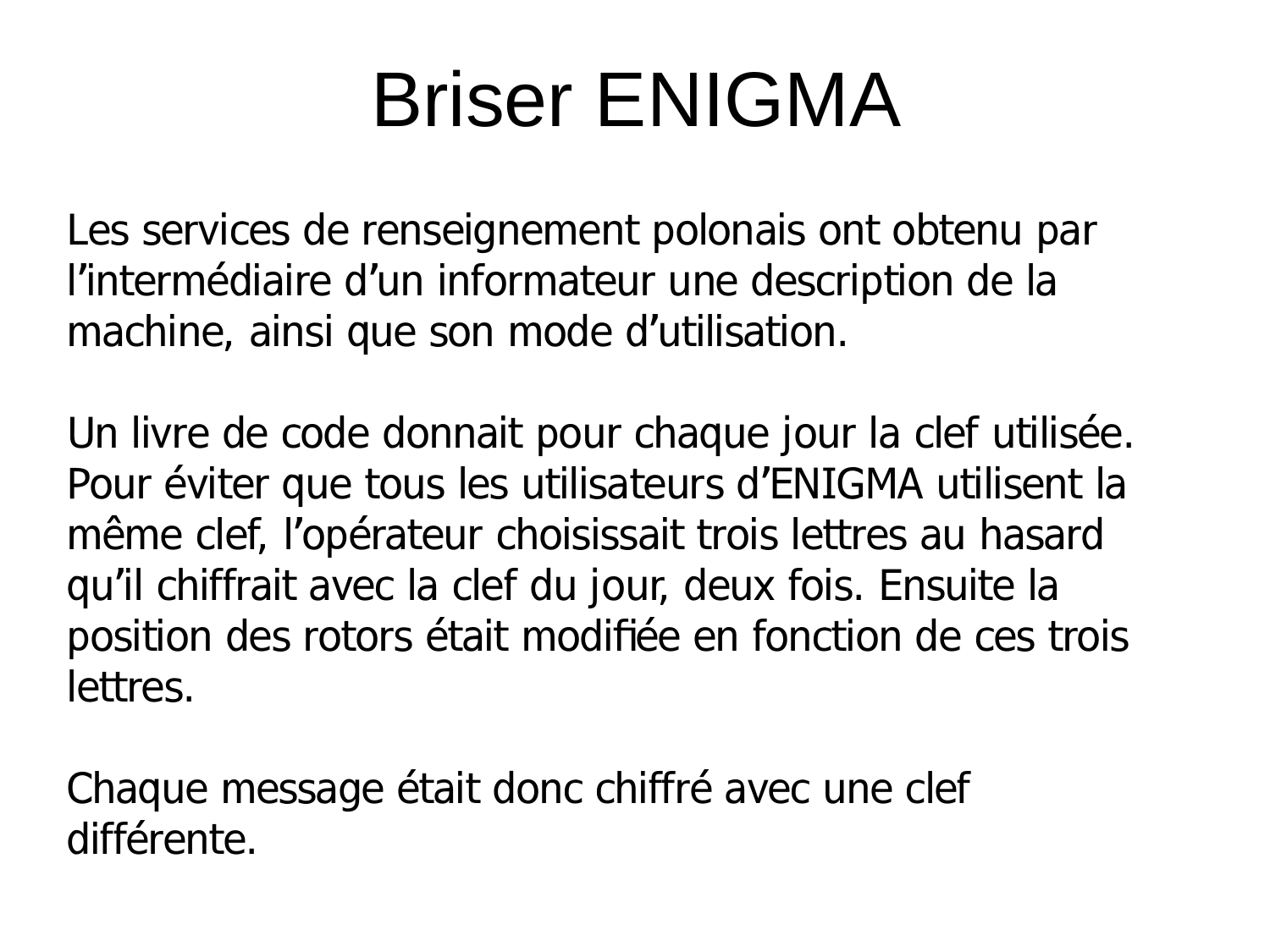

Briser ENIGMA
Les services de renseignement polonais ont obtenu par l’intermédiaire d’un informateur une description de la machine, ainsi que son mode d’utilisation.

Un livre de code donnait pour chaque jour la clef utilisée.
Pour éviter que tous les utilisateurs d’ENIGMA utilisent la même clef, l’opérateur choisissait trois lettres au hasard qu’il chiffrait avec la clef du jour, deux fois. Ensuite la position des rotors était modifiée en fonction de ces trois lettres.

Chaque message était donc chiffré avec une clef différente.